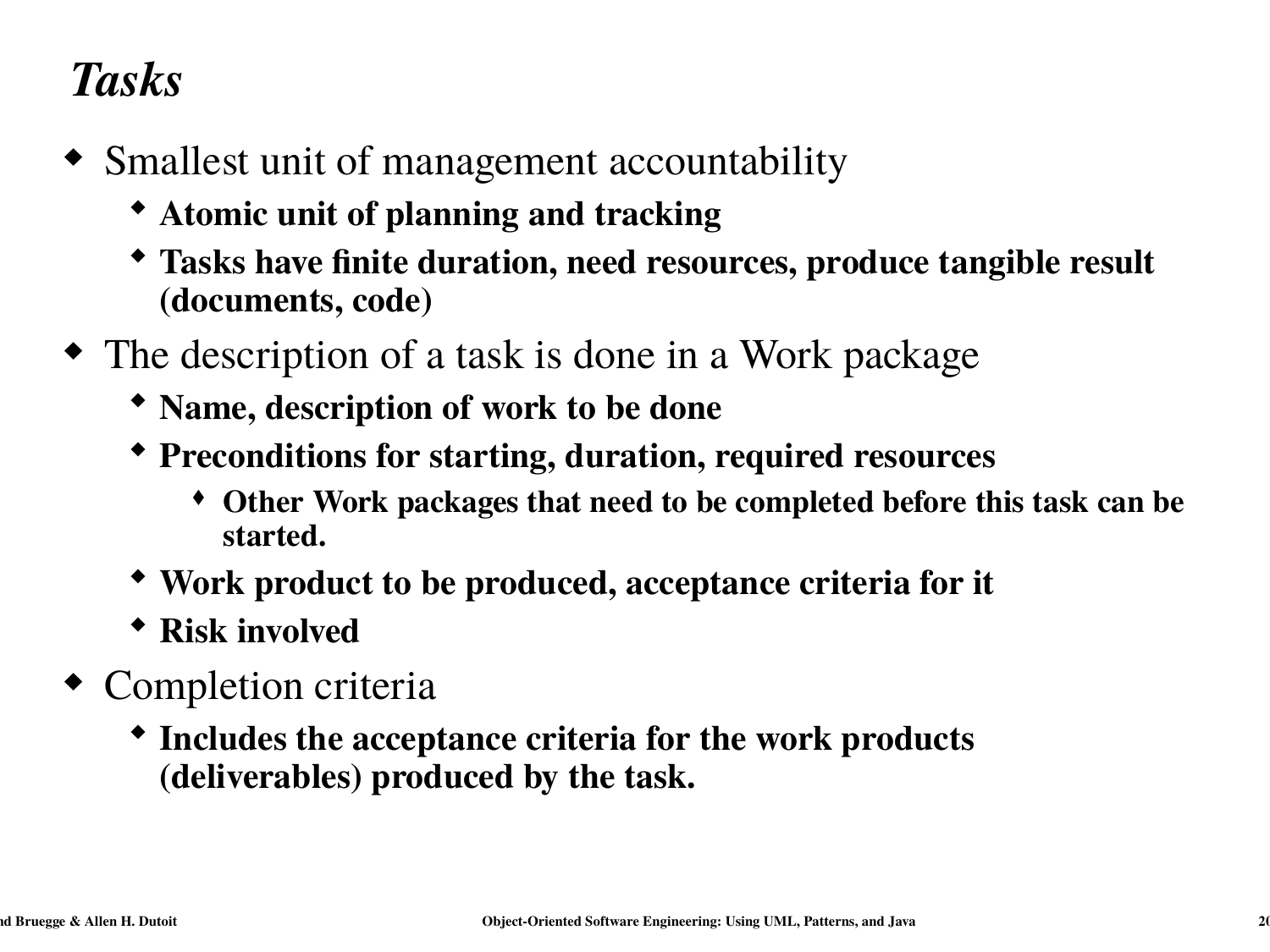

# Tasks
Smallest unit of management accountability
Atomic unit of planning and tracking
Tasks have finite duration, need resources, produce tangible result (documents, code)
The description of a task is done in a Work package
Name, description of work to be done
Preconditions for starting, duration, required resources
Other Work packages that need to be completed before this task can be started.
Work product to be produced, acceptance criteria for it
Risk involved
Completion criteria
Includes the acceptance criteria for the work products (deliverables) produced by the task.